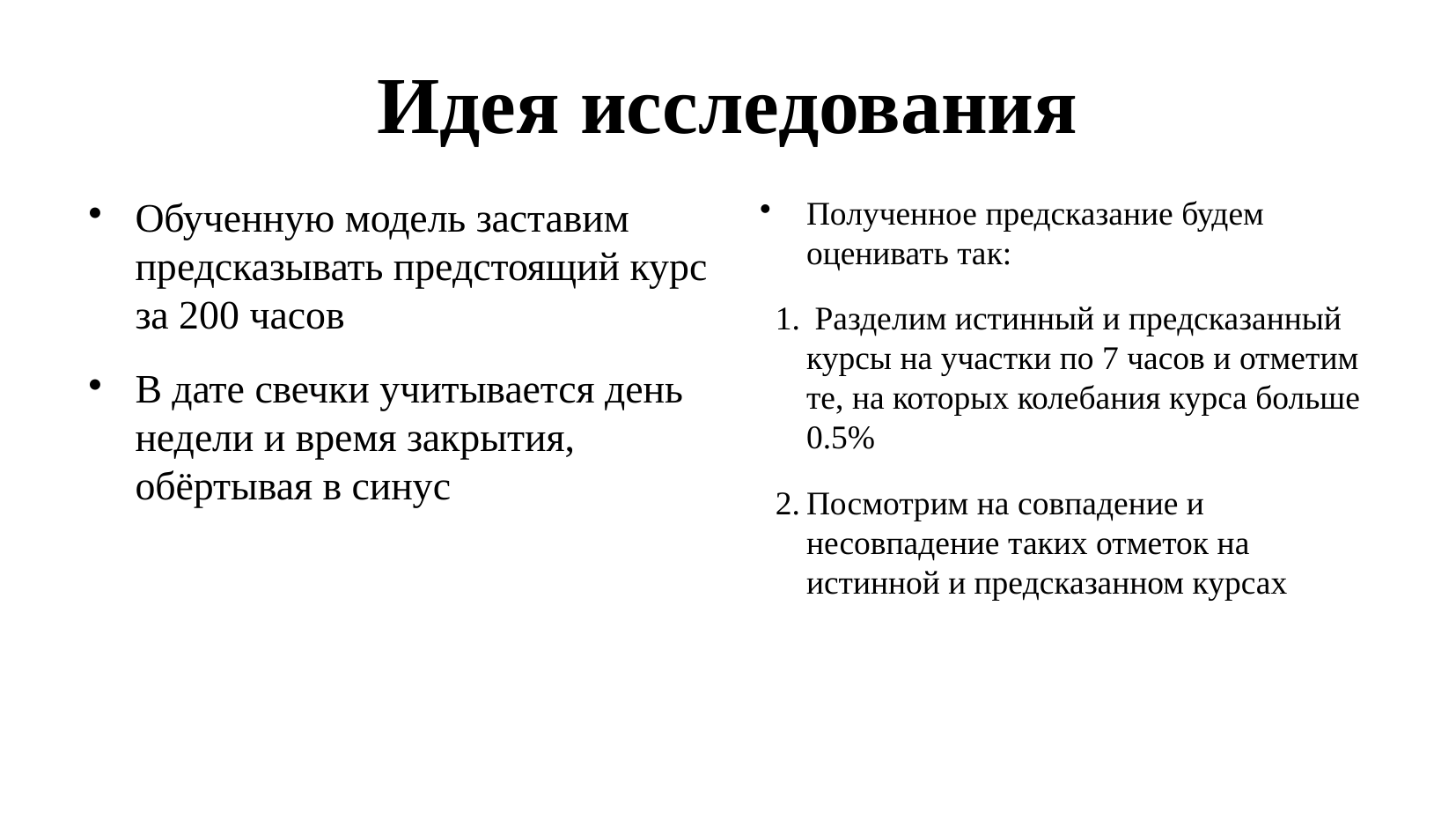

Идея исследования
Обученную модель заставим предсказывать предстоящий курс за 200 часов
В дате свечки учитывается день недели и время закрытия, обёртывая в синус
Полученное предсказание будем оценивать так:
 Разделим истинный и предсказанный курсы на участки по 7 часов и отметим те, на которых колебания курса больше 0.5%
Посмотрим на совпадение и несовпадение таких отметок на истинной и предсказанном курсах